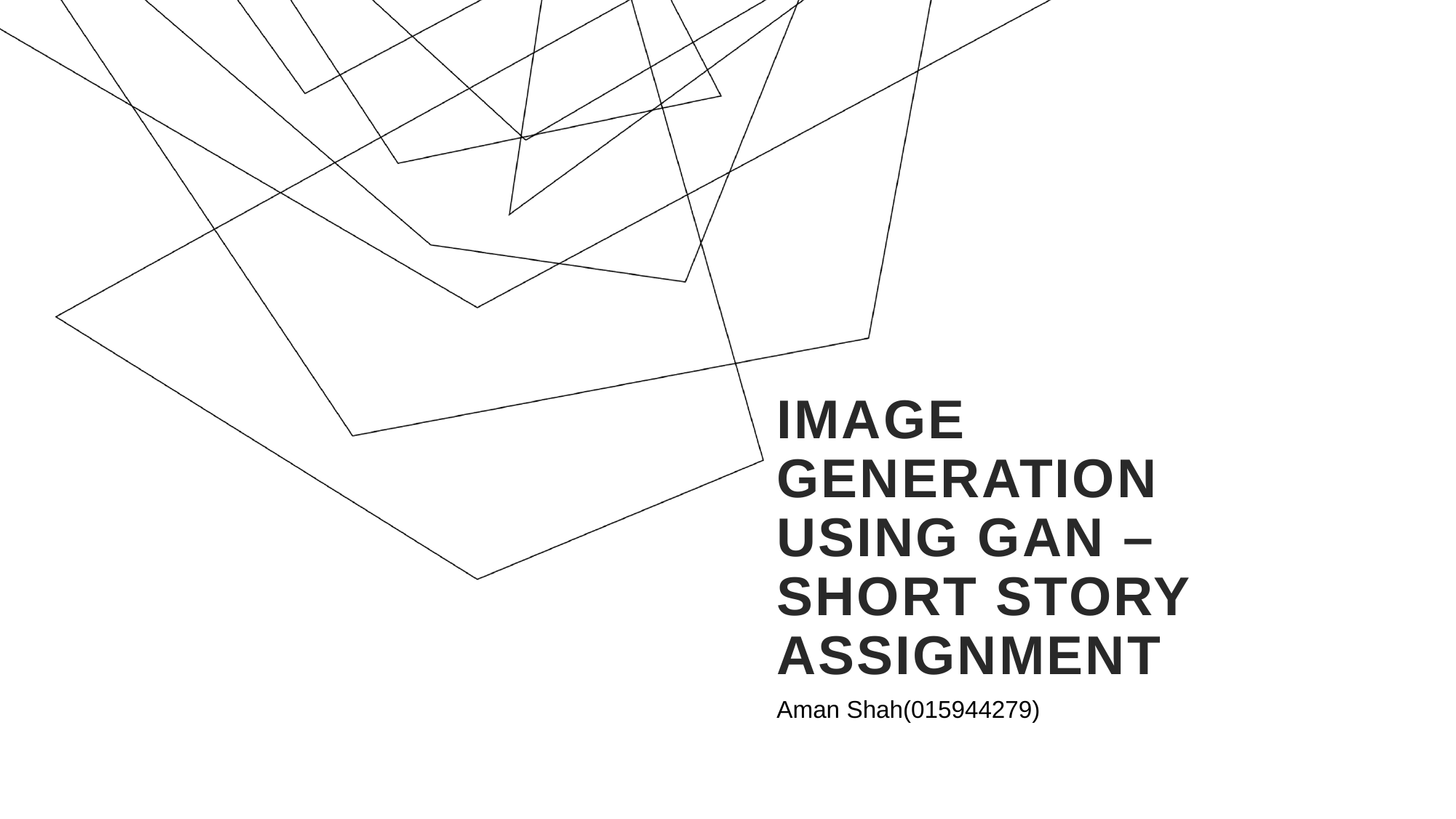

# Image Generation using GAN – Short Story Assignment
Aman Shah(015944279)